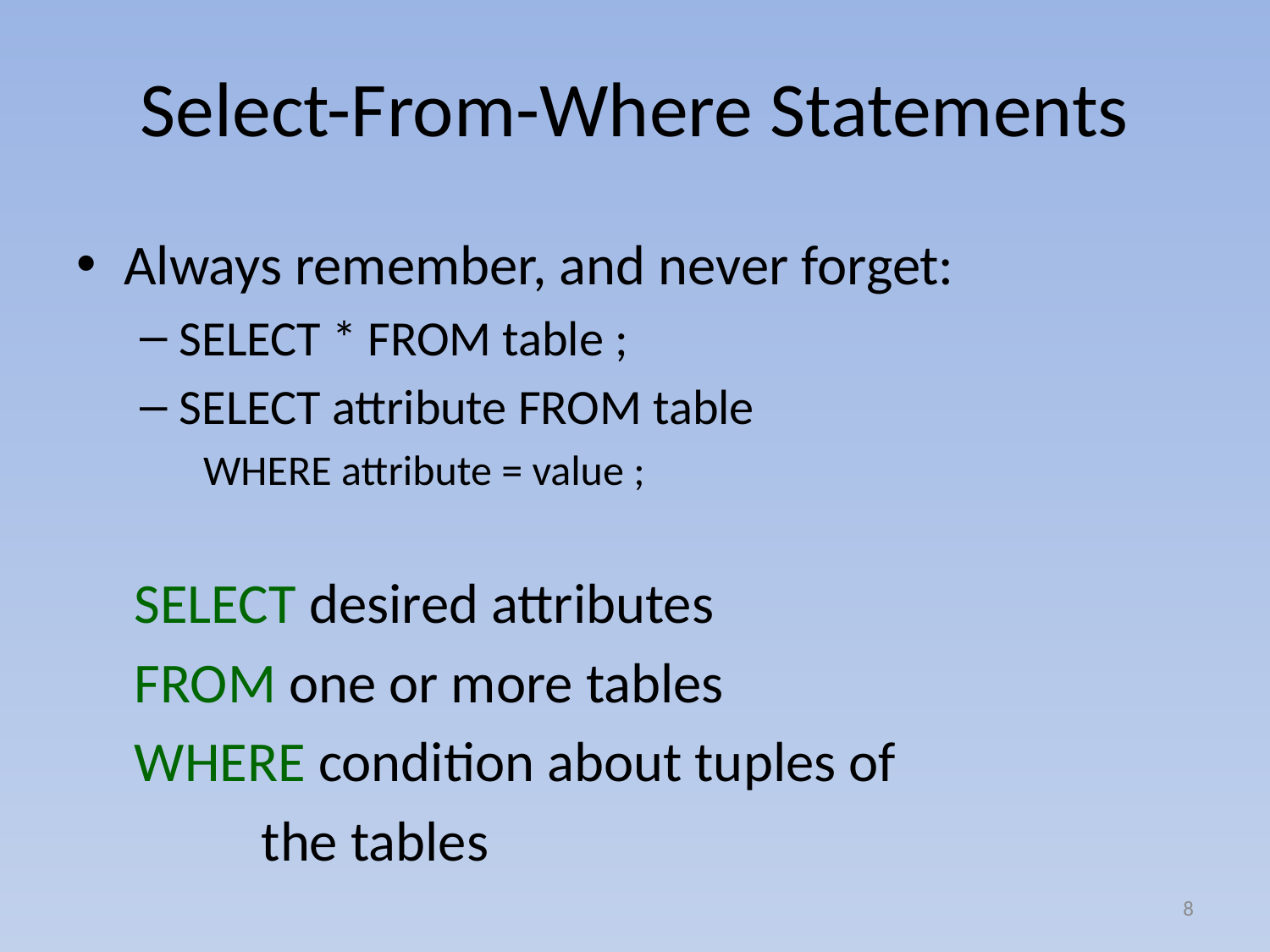

# Select-From-Where Statements
Always remember, and never forget:
SELECT * FROM table ;
SELECT attribute FROM table
WHERE attribute = value ;

	SELECT desired attributes
	FROM one or more tables
	WHERE condition about tuples of
		the tables

8